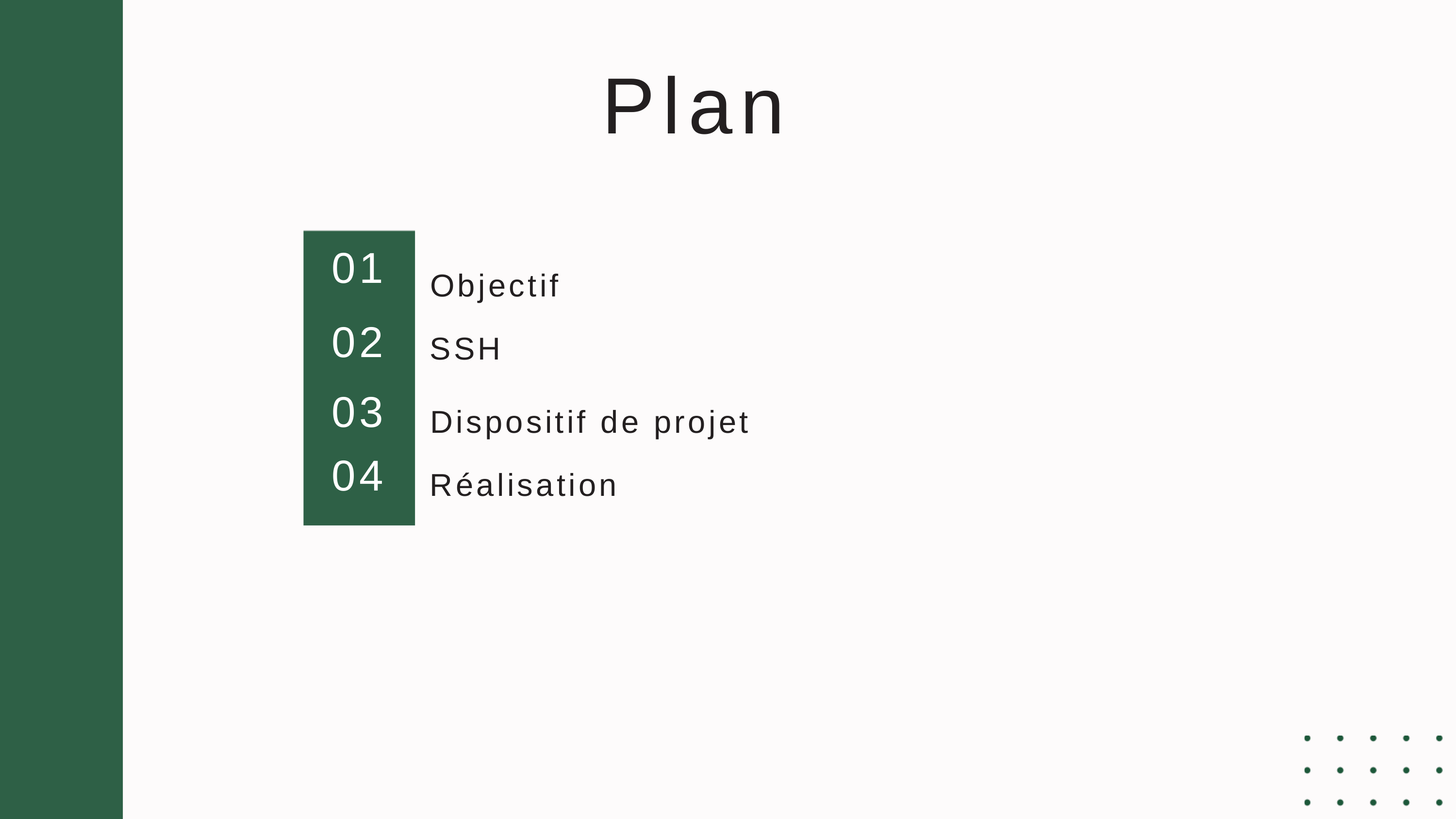

Plan

01
Objectif
02
SSH
03
Dispositif de projet
04
Réalisation